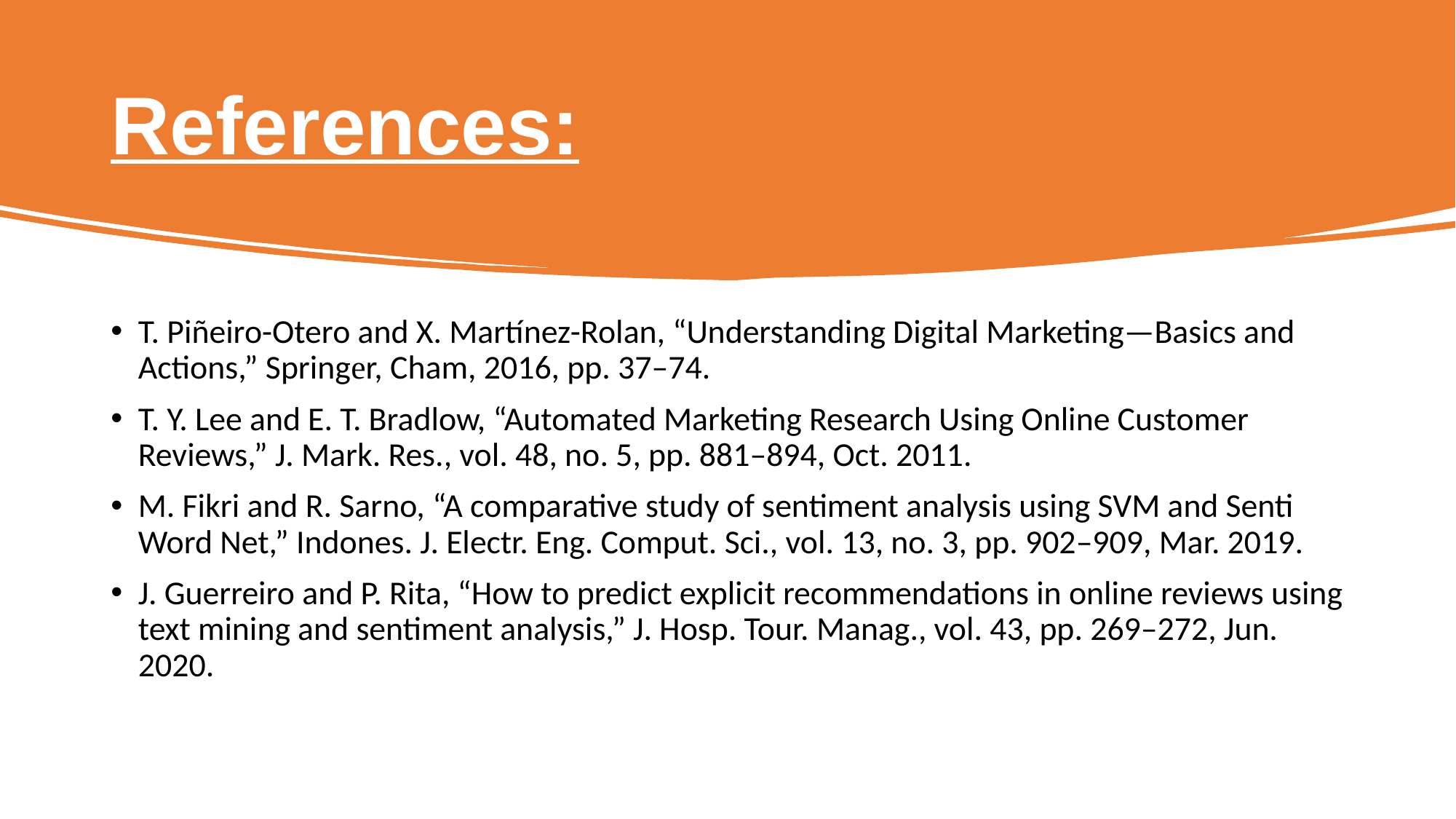

# References:
T. Piñeiro-Otero and X. Martínez-Rolan, “Understanding Digital Marketing—Basics and Actions,” Springer, Cham, 2016, pp. 37–74.
T. Y. Lee and E. T. Bradlow, “Automated Marketing Research Using Online Customer Reviews,” J. Mark. Res., vol. 48, no. 5, pp. 881–894, Oct. 2011.
M. Fikri and R. Sarno, “A comparative study of sentiment analysis using SVM and Senti Word Net,” Indones. J. Electr. Eng. Comput. Sci., vol. 13, no. 3, pp. 902–909, Mar. 2019.
J. Guerreiro and P. Rita, “How to predict explicit recommendations in online reviews using text mining and sentiment analysis,” J. Hosp. Tour. Manag., vol. 43, pp. 269–272, Jun. 2020.